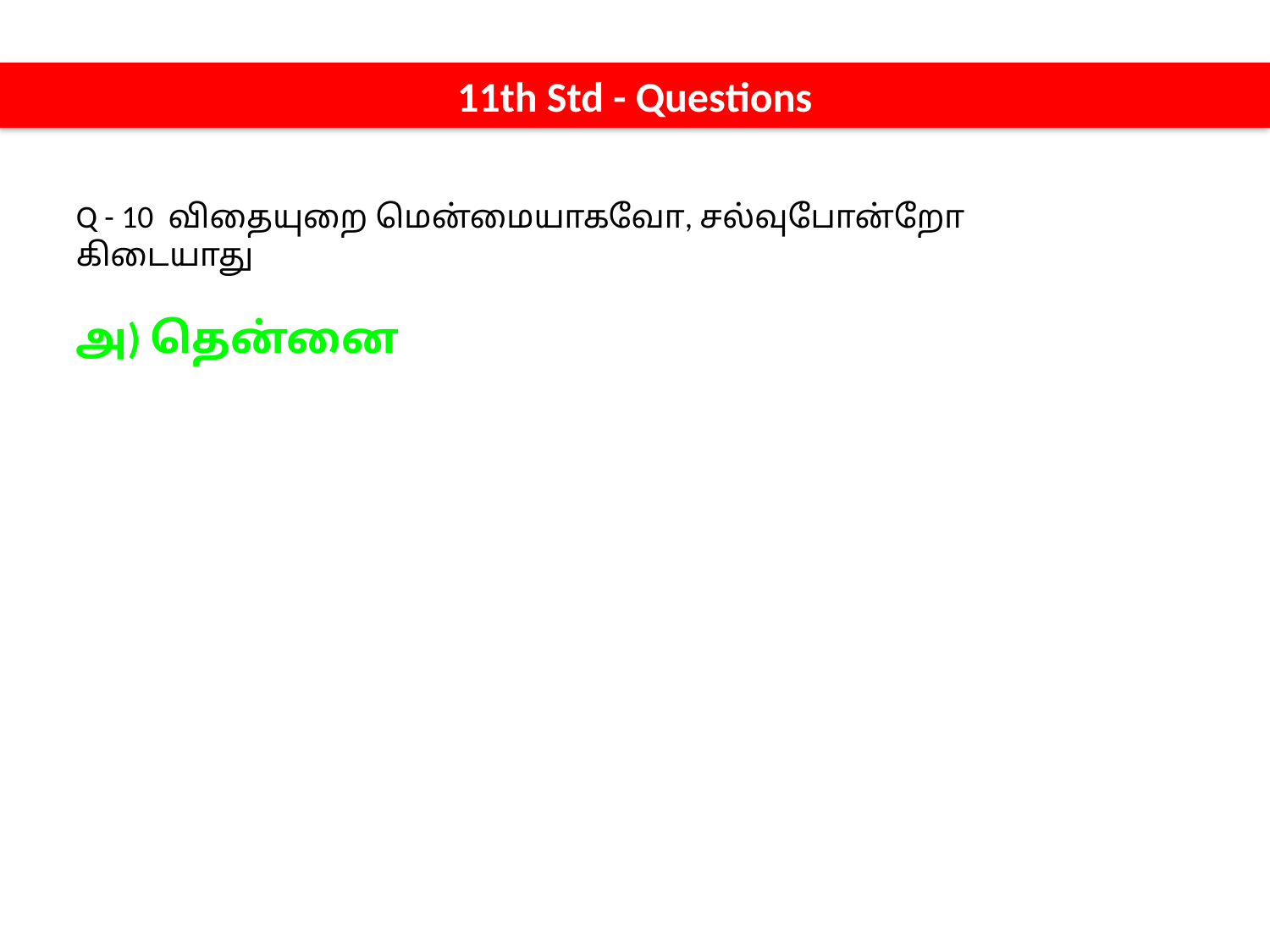

11th Std - Questions
Q - 10  விதையுறை மென்மையாகவோ, சல்வுபோன்றோ  கிடையாது

அ) தென்னை